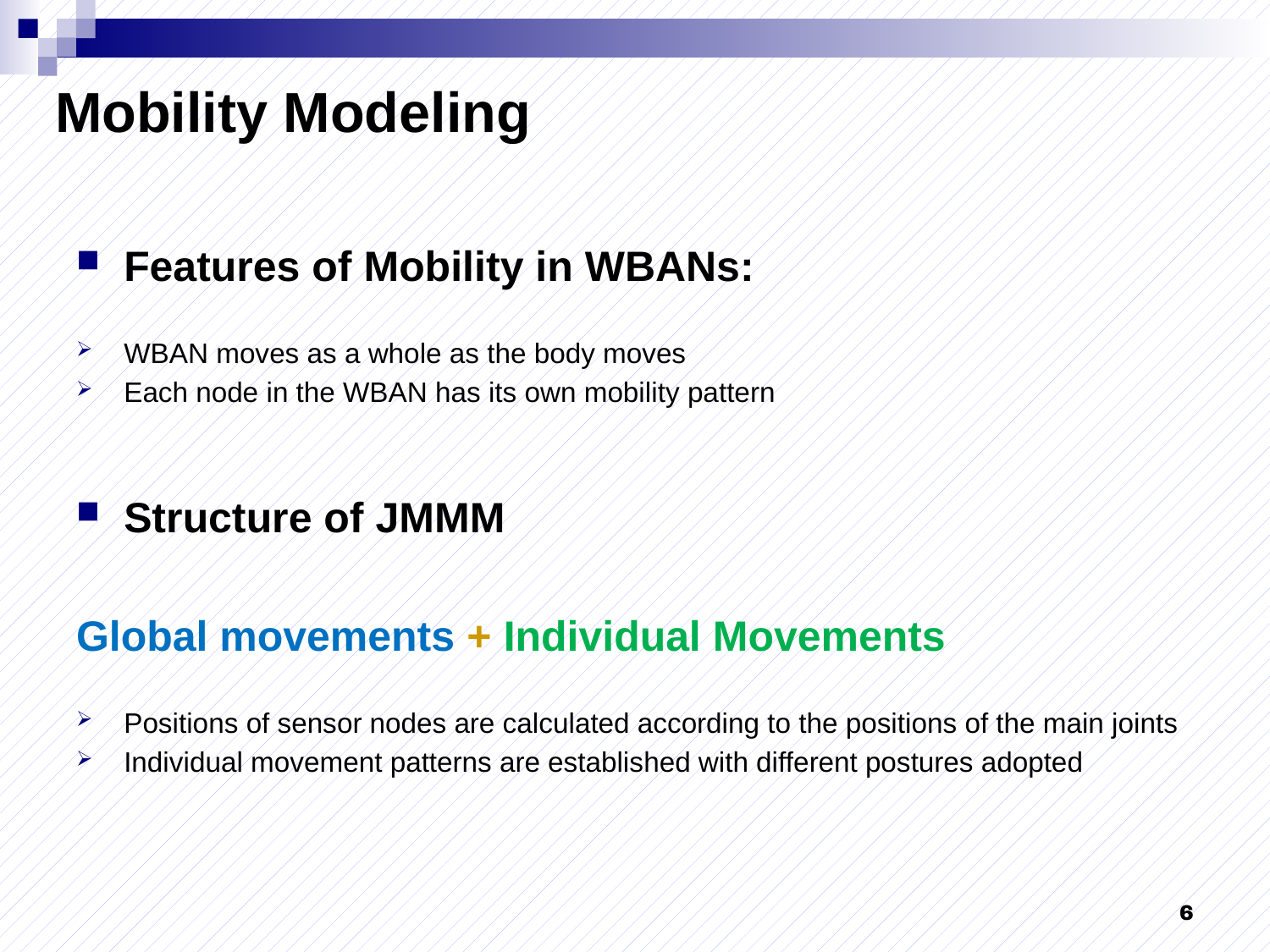

Mobility Modeling
Features of Mobility in WBANs:

WBAN moves as a whole as the body moves
Each node in the WBAN has its own mobility pattern

Structure of JMMM

Global movements + Individual Movements

Positions of sensor nodes are calculated according to the positions of the main joints
Individual movement patterns are established with different postures adopted

6